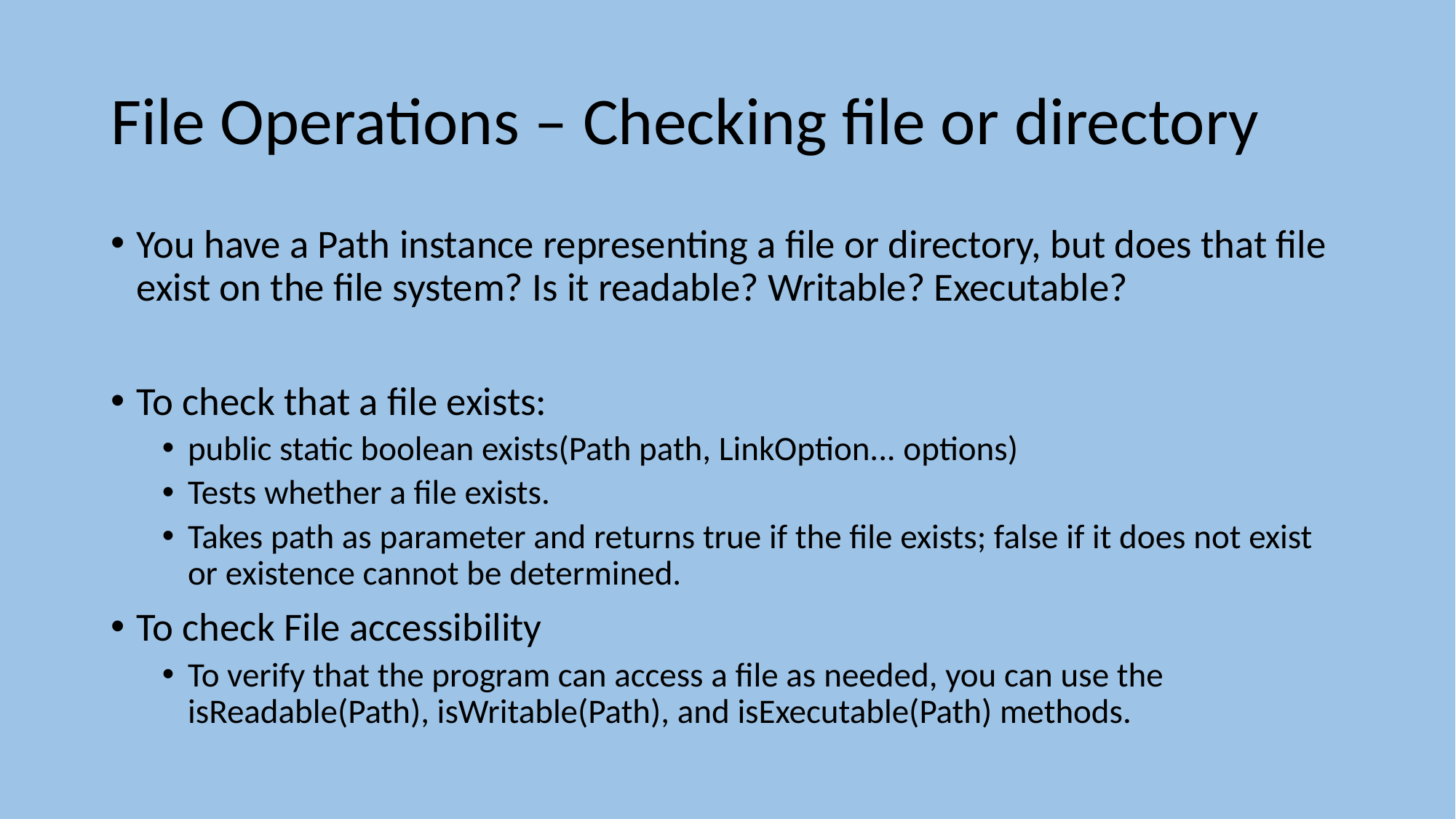

# File Operations – Checking file or directory
You have a Path instance representing a file or directory, but does that file exist on the file system? Is it readable? Writable? Executable?

To check that a file exists:
public static boolean exists(Path path, LinkOption... options)
Tests whether a file exists.
Takes path as parameter and returns true if the file exists; false if it does not exist or existence cannot be determined.
To check File accessibility
To verify that the program can access a file as needed, you can use the isReadable(Path), isWritable(Path), and isExecutable(Path) methods.